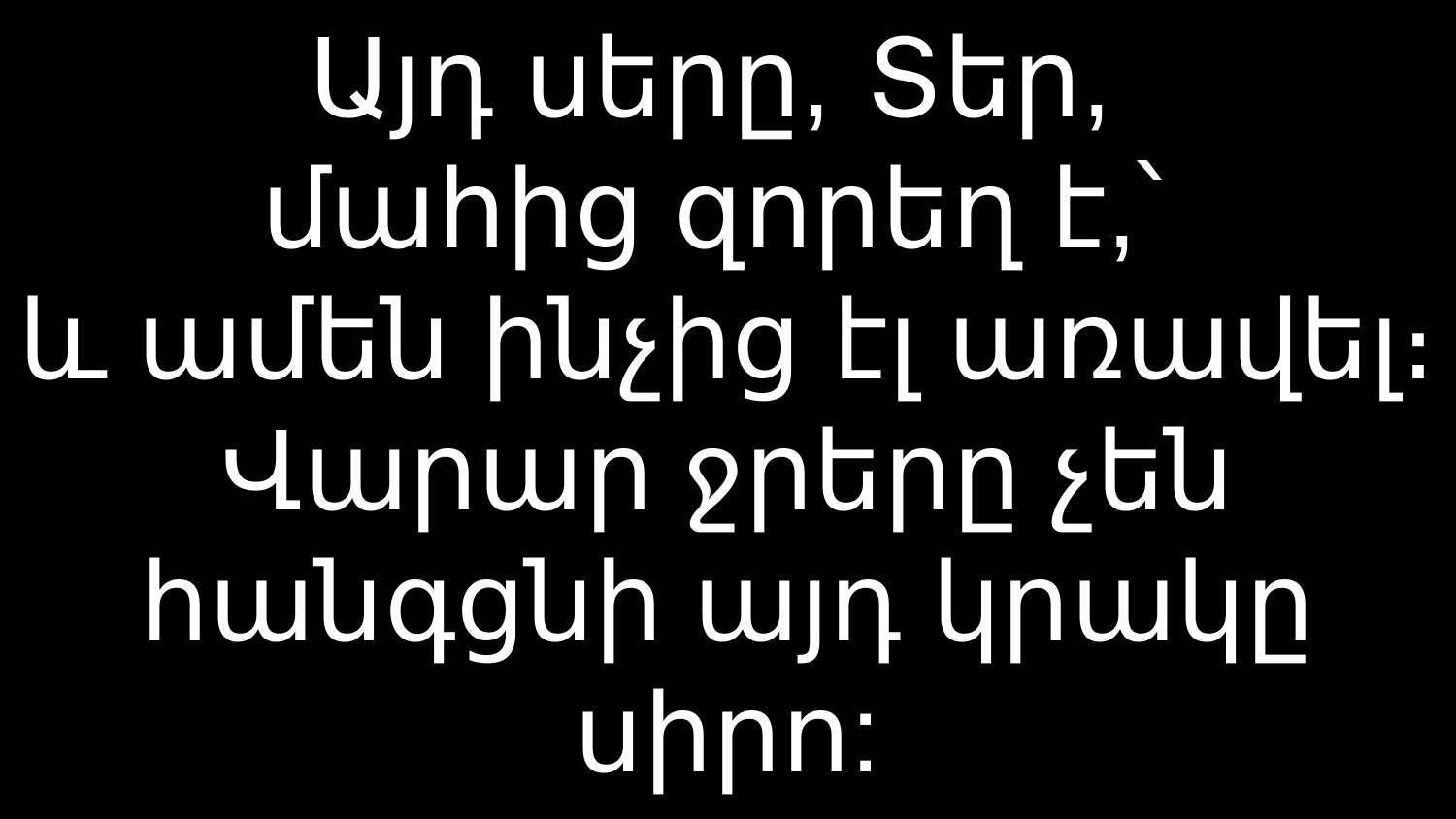

# Այդ սերը, Տեր, մահից զորեղ է,՝ և ամեն ինչից էլ առավել։ Վարար ջրերը չեն հանգցնի այդ կրակը սիրո: